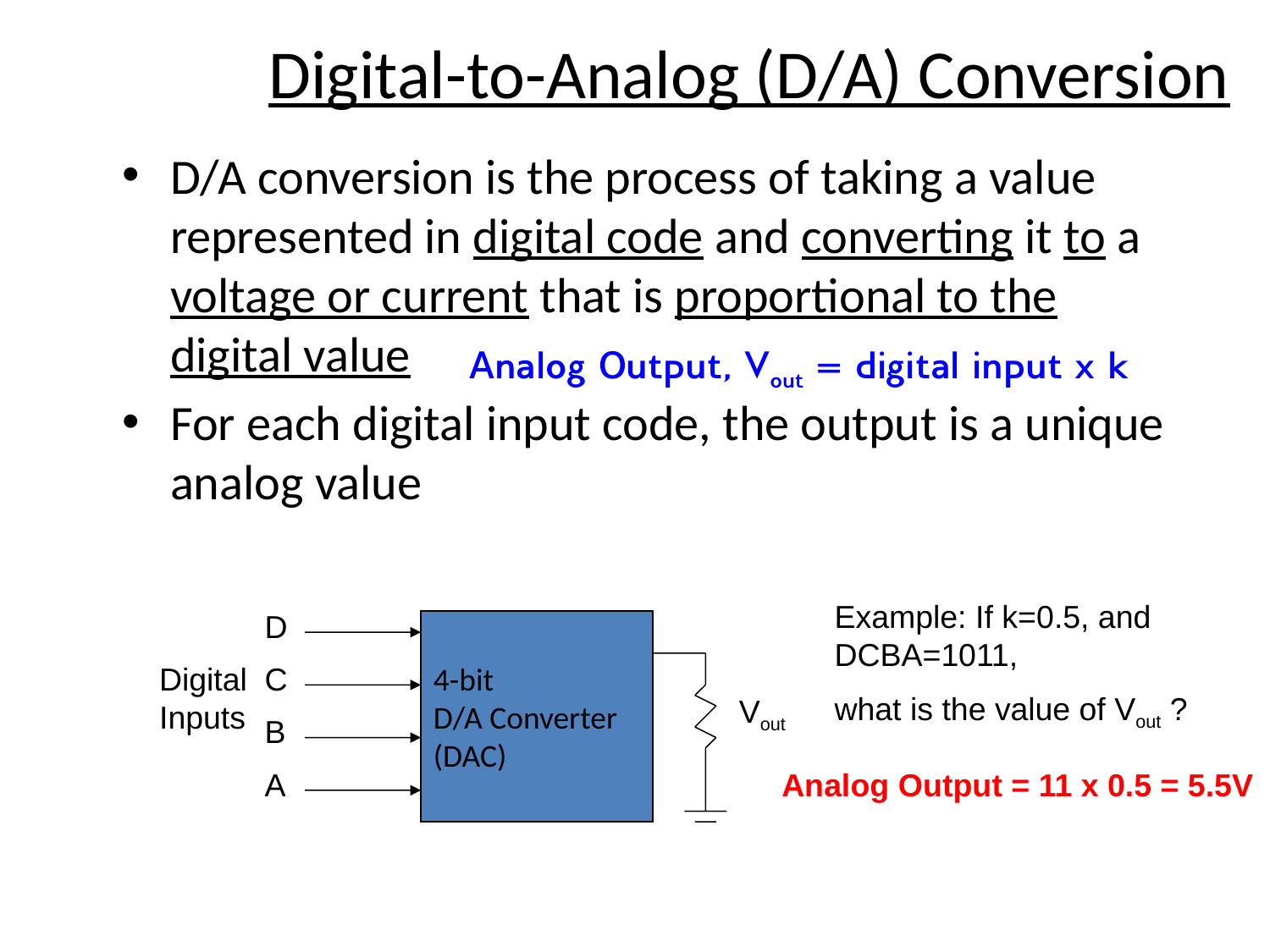

Digital-to-Analog (D/A) Conversion
D/A conversion is the process of taking a value represented in digital code and converting it to a voltage or current that is proportional to the digital value
For each digital input code, the output is a unique analog value
Analog Output, Vout = digital input x k
Example: If k=0.5, and DCBA=1011,
what is the value of Vout ?
D
4-bit
D/A Converter
(DAC)

Digital Inputs
C

Vout
B

A

Analog Output = 11 x 0.5 = 5.5V